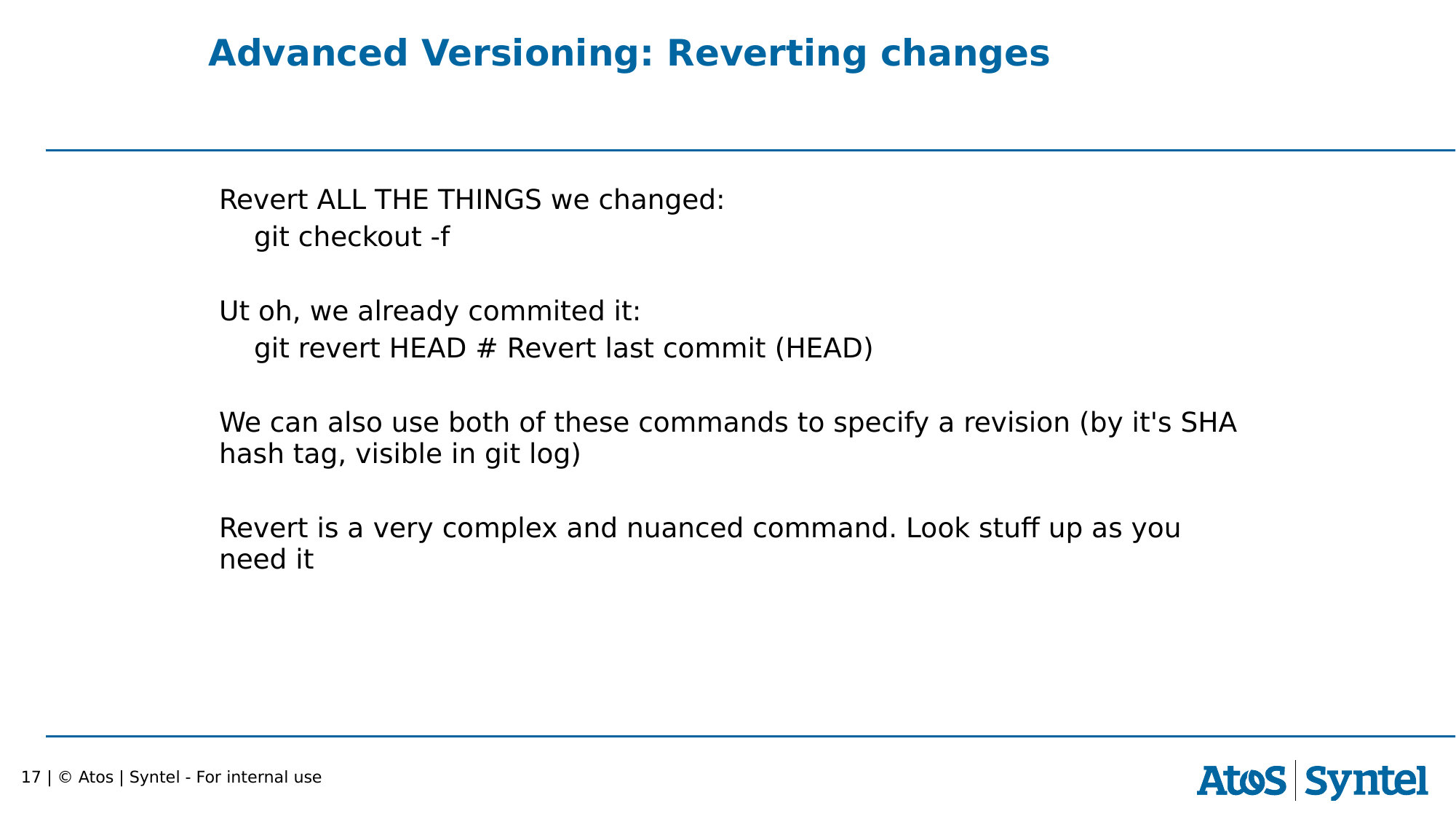

# Advanced Versioning: Reverting changes
Revert ALL THE THINGS we changed:
    git checkout -f

Ut oh, we already commited it:
    git revert HEAD # Revert last commit (HEAD)

We can also use both of these commands to specify a revision (by it's SHA hash tag, visible in git log)

Revert is a very complex and nuanced command. Look stuff up as you need it